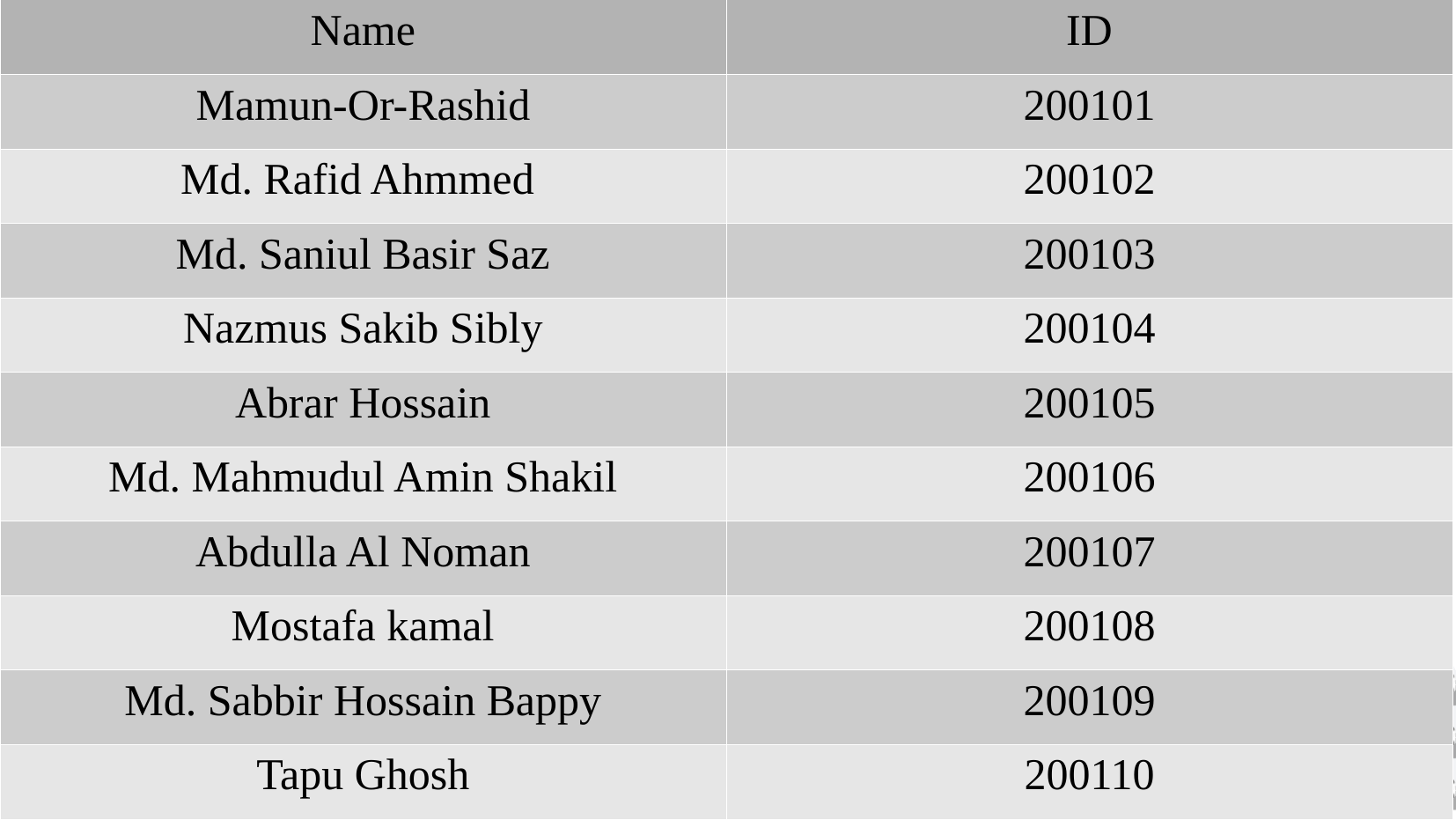

| Name | ID |
| --- | --- |
| Mamun-Or-Rashid | 200101 |
| Md. Rafid Ahmmed | 200102 |
| Md. Saniul Basir Saz | 200103 |
| Nazmus Sakib Sibly | 200104 |
| Abrar Hossain | 200105 |
| Md. Mahmudul Amin Shakil | 200106 |
| Abdulla Al Noman | 200107 |
| Mostafa kamal | 200108 |
| Md. Sabbir Hossain Bappy | 200109 |
| Tapu Ghosh | 200110 |